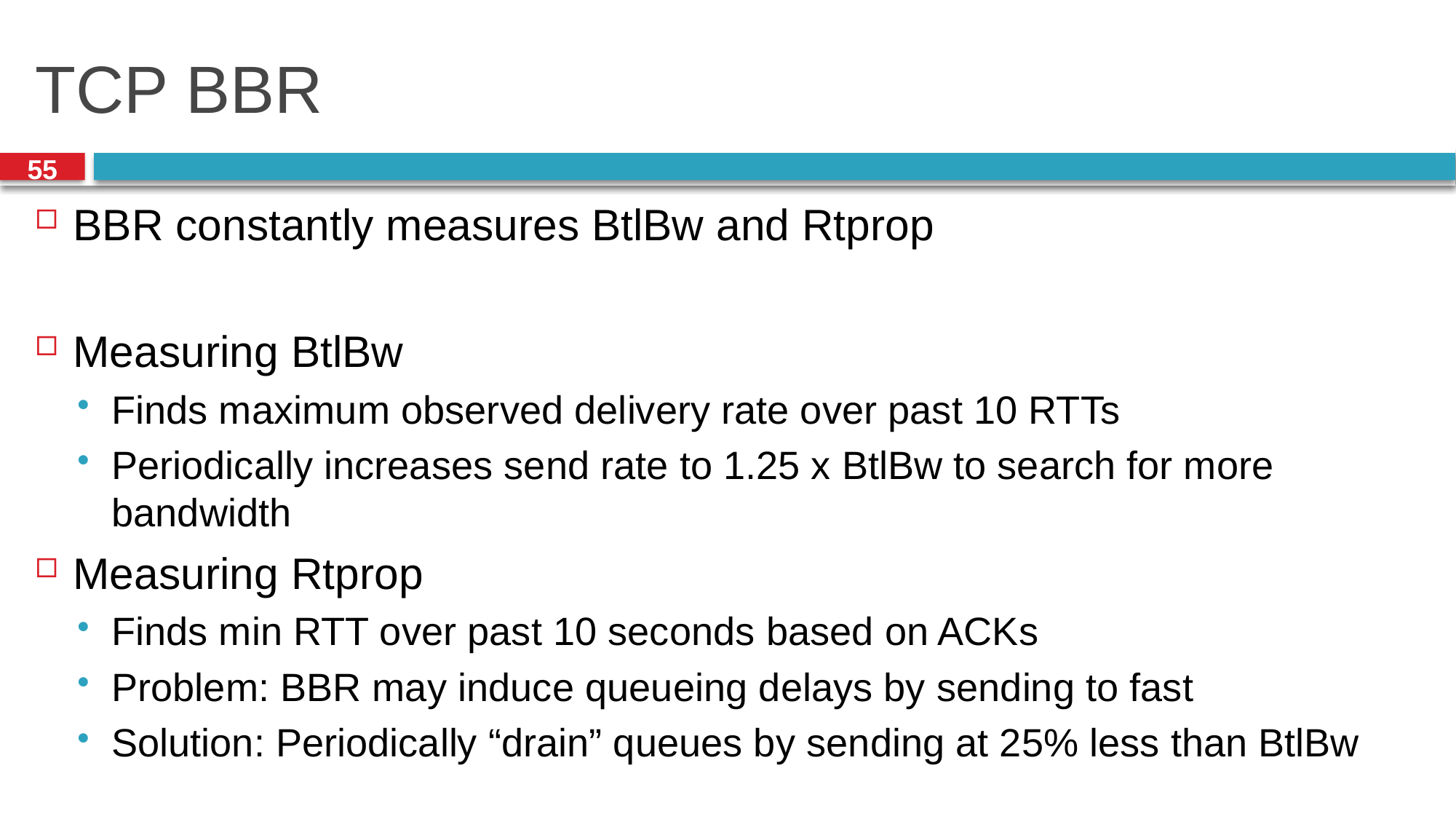

# TCP BBR
55
BBR constantly measures BtlBw and Rtprop

Measuring BtlBw
Finds maximum observed delivery rate over past 10 RTTs
Periodically increases send rate to 1.25 x BtlBw to search for more bandwidth
Measuring Rtprop
Finds min RTT over past 10 seconds based on ACKs
Problem: BBR may induce queueing delays by sending to fast
Solution: Periodically “drain” queues by sending at 25% less than BtlBw